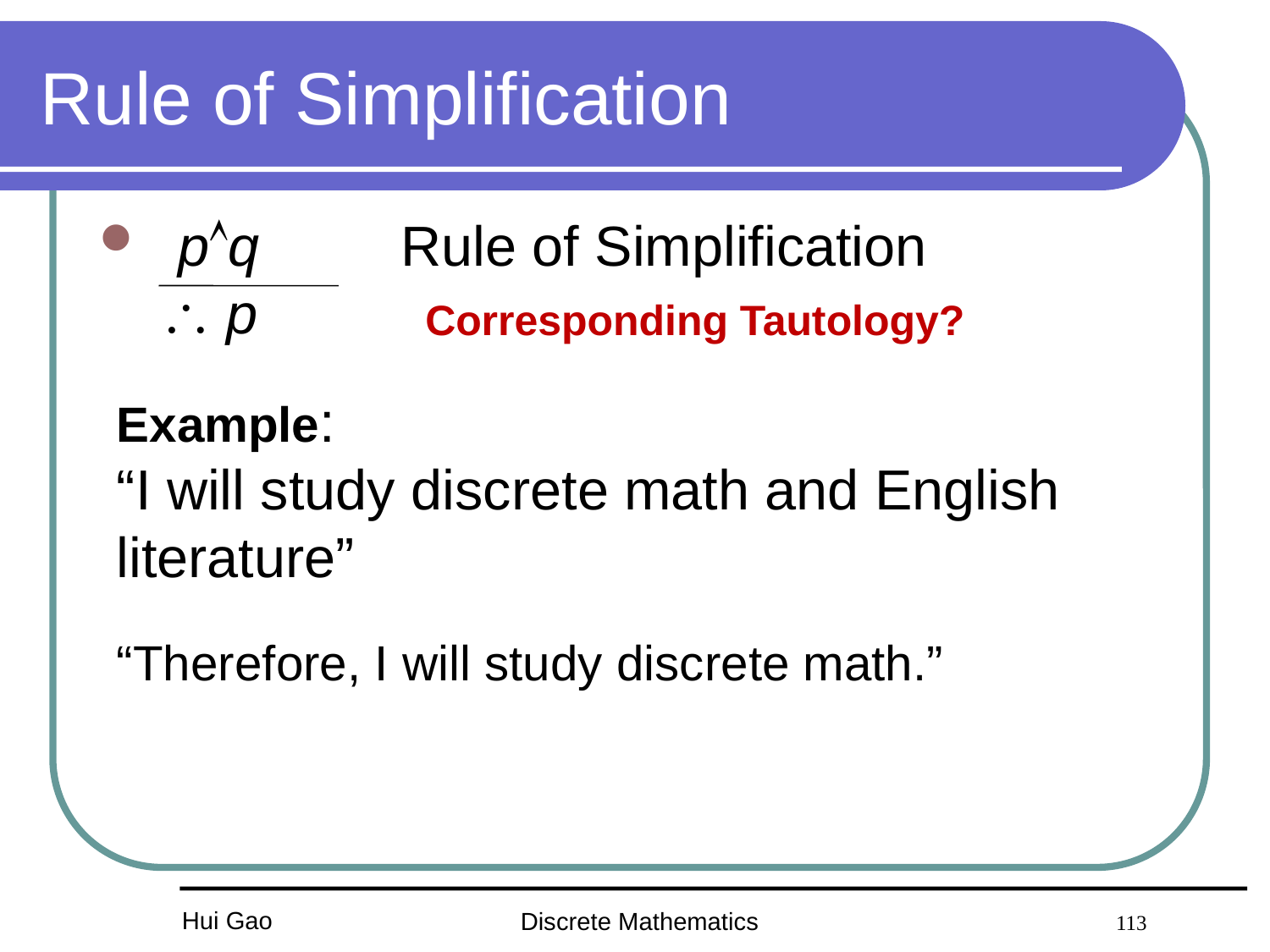

# Rule of Simplification
  p∧q         Rule of Simplification
 ∴ p

Corresponding Tautology?
Example:
“I will study discrete math and English literature”

“Therefore, I will study discrete math.”